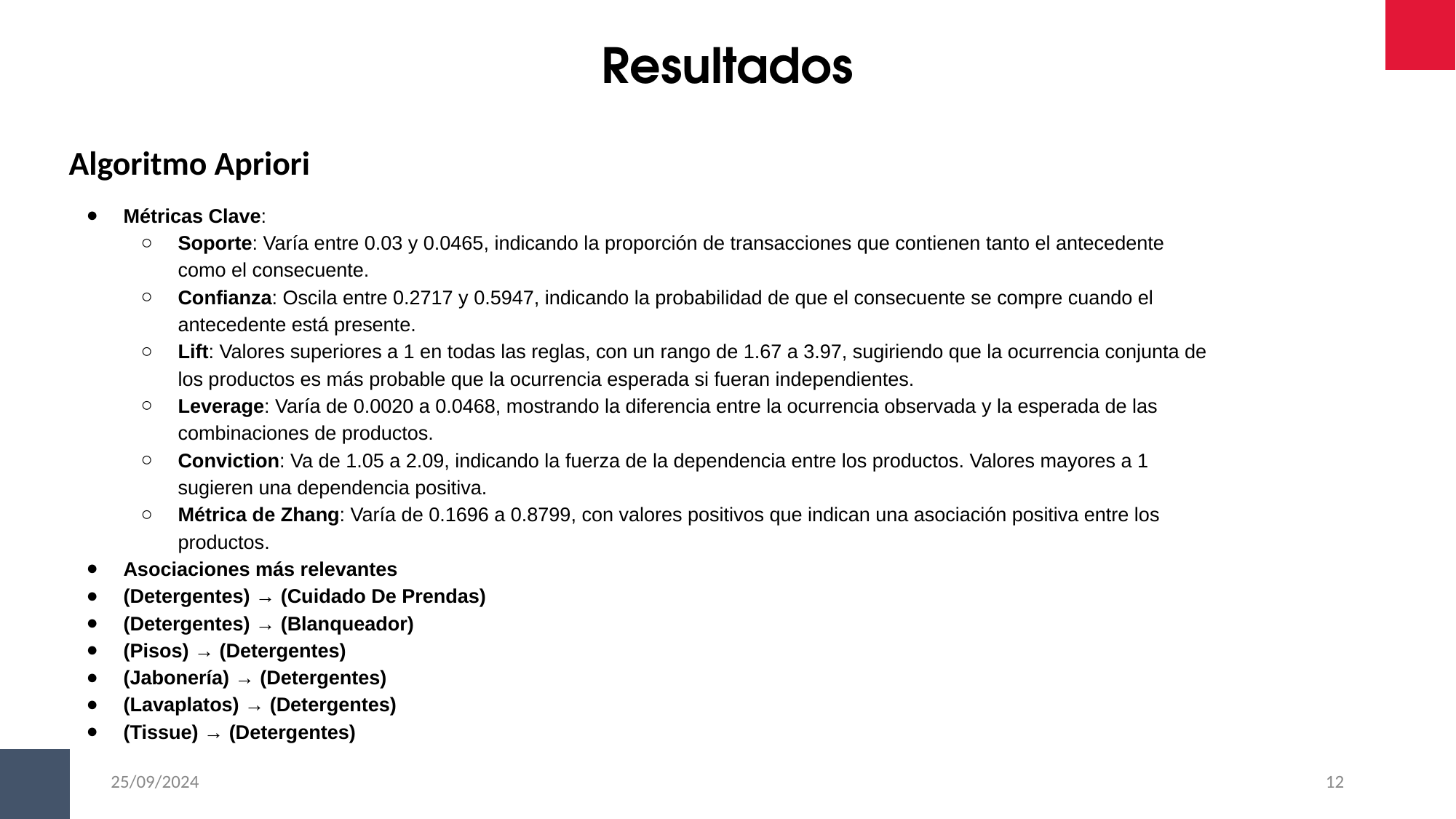

Resultados
Algoritmo Apriori
Métricas Clave:
Soporte: Varía entre 0.03 y 0.0465, indicando la proporción de transacciones que contienen tanto el antecedente como el consecuente.
Confianza: Oscila entre 0.2717 y 0.5947, indicando la probabilidad de que el consecuente se compre cuando el antecedente está presente.
Lift: Valores superiores a 1 en todas las reglas, con un rango de 1.67 a 3.97, sugiriendo que la ocurrencia conjunta de los productos es más probable que la ocurrencia esperada si fueran independientes.
Leverage: Varía de 0.0020 a 0.0468, mostrando la diferencia entre la ocurrencia observada y la esperada de las combinaciones de productos.
Conviction: Va de 1.05 a 2.09, indicando la fuerza de la dependencia entre los productos. Valores mayores a 1 sugieren una dependencia positiva.
Métrica de Zhang: Varía de 0.1696 a 0.8799, con valores positivos que indican una asociación positiva entre los productos.
Asociaciones más relevantes
(Detergentes) → (Cuidado De Prendas)
(Detergentes) → (Blanqueador)
(Pisos) → (Detergentes)
(Jabonería) → (Detergentes)
(Lavaplatos) → (Detergentes)
(Tissue) → (Detergentes)

25/09/2024
12